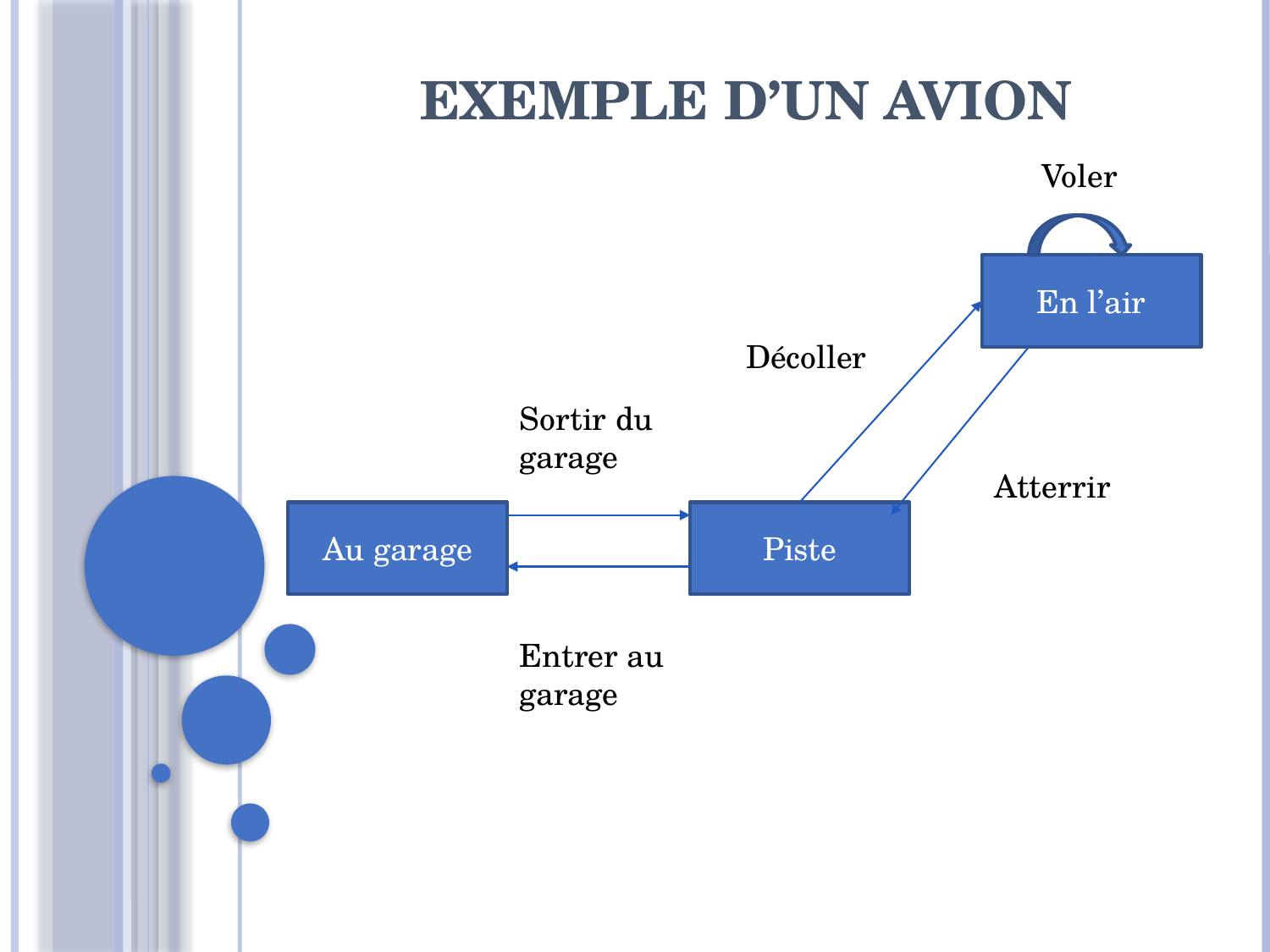

# EXEMPLE D’UN AVION
Voler

En l’air
Décoller
Sortir du garage
Atterrir
Au garage
Piste
Entrer au garage